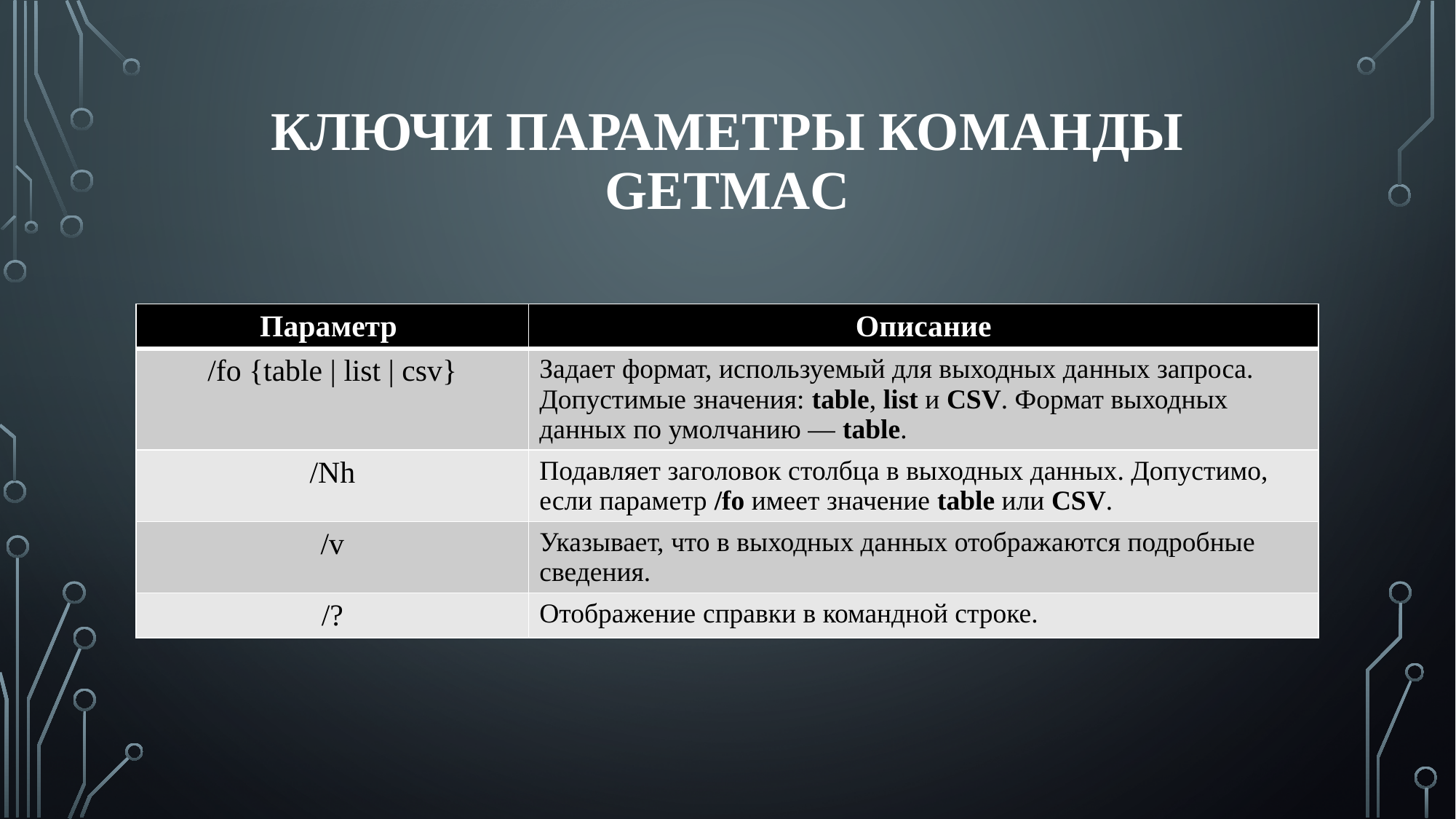

# Ключи Параметры команды GETMAC
| Параметр | Описание |
| --- | --- |
| /fo {table | list | csv} | Задает формат, используемый для выходных данных запроса. Допустимые значения: table, list и CSV. Формат выходных данных по умолчанию — table. |
| /Nh | Подавляет заголовок столбца в выходных данных. Допустимо, если параметр /fo имеет значение table или CSV. |
| /v | Указывает, что в выходных данных отображаются подробные сведения. |
| /? | Отображение справки в командной строке. |